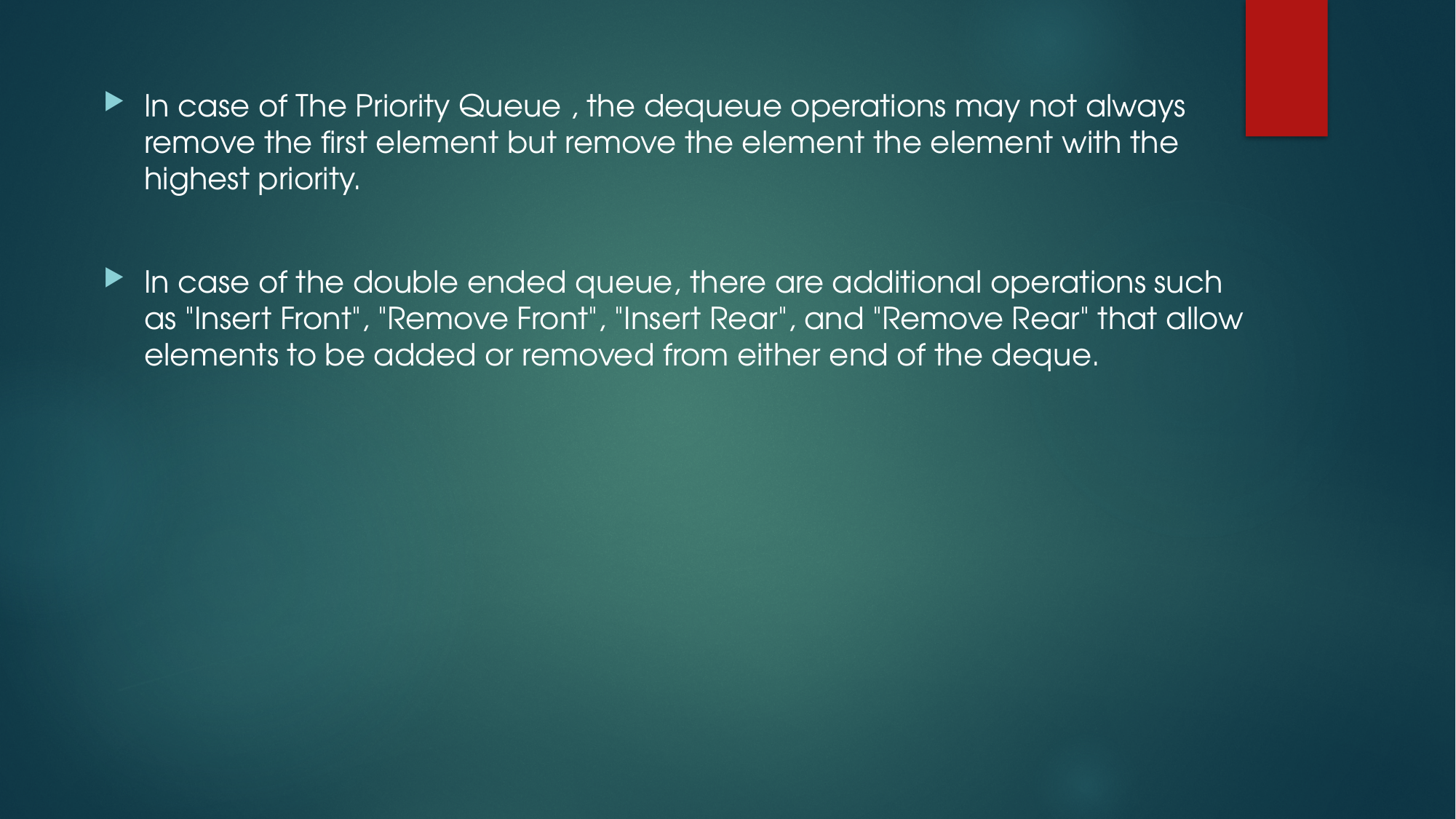

In case of The Priority Queue , the dequeue operations may not always remove the first element but remove the element the element with the highest priority.

In case of the double ended queue, there are additional operations such as "Insert Front", "Remove Front", "Insert Rear", and "Remove Rear" that allow elements to be added or removed from either end of the deque.